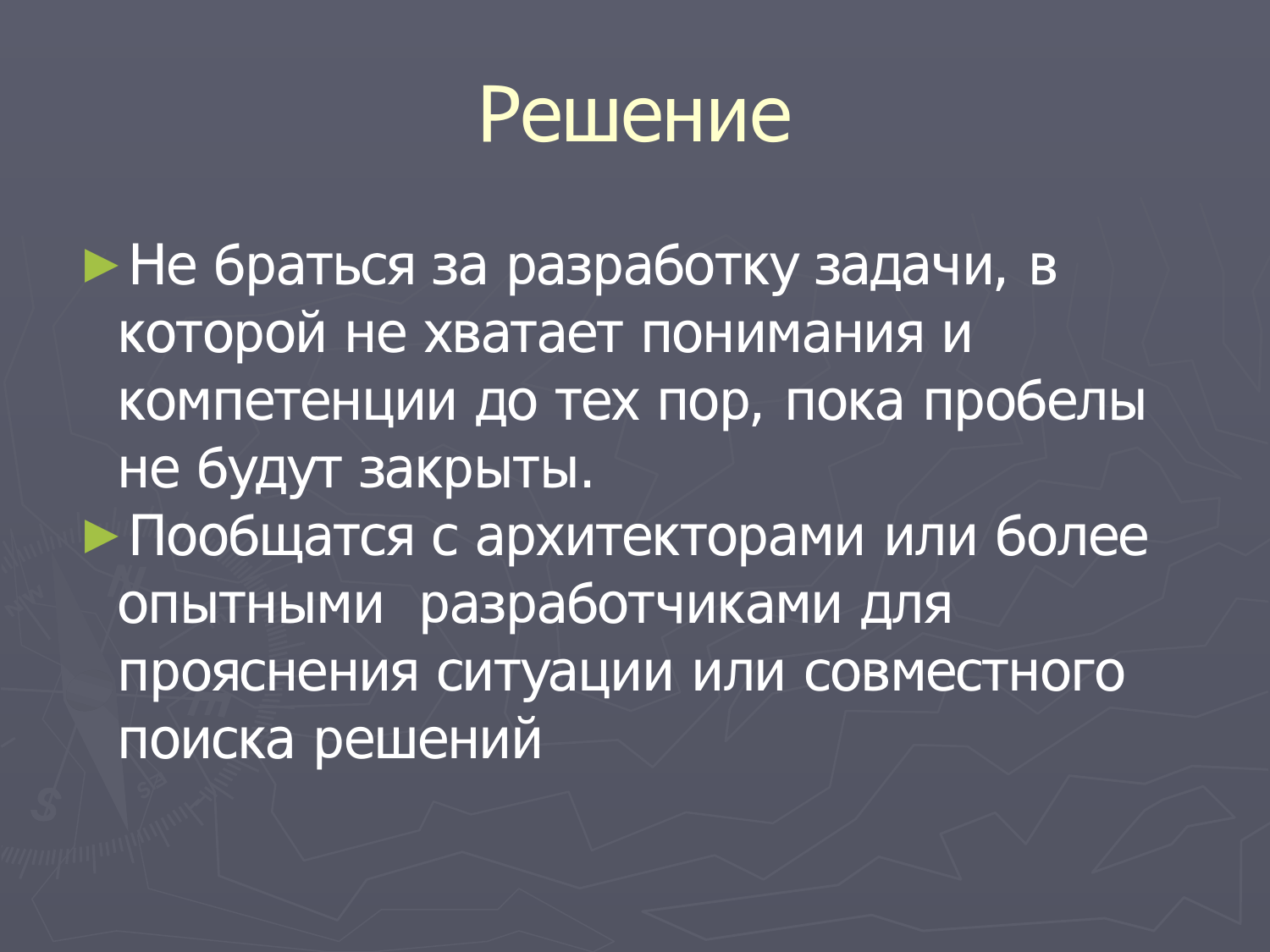

# Решение
Не браться за разработку задачи, в которой не хватает понимания и компетенции до тех пор, пока пробелы не будут закрыты.
Пообщатся с архитекторами или более опытными  разработчиками для прояснения ситуации или совместного поиска решений